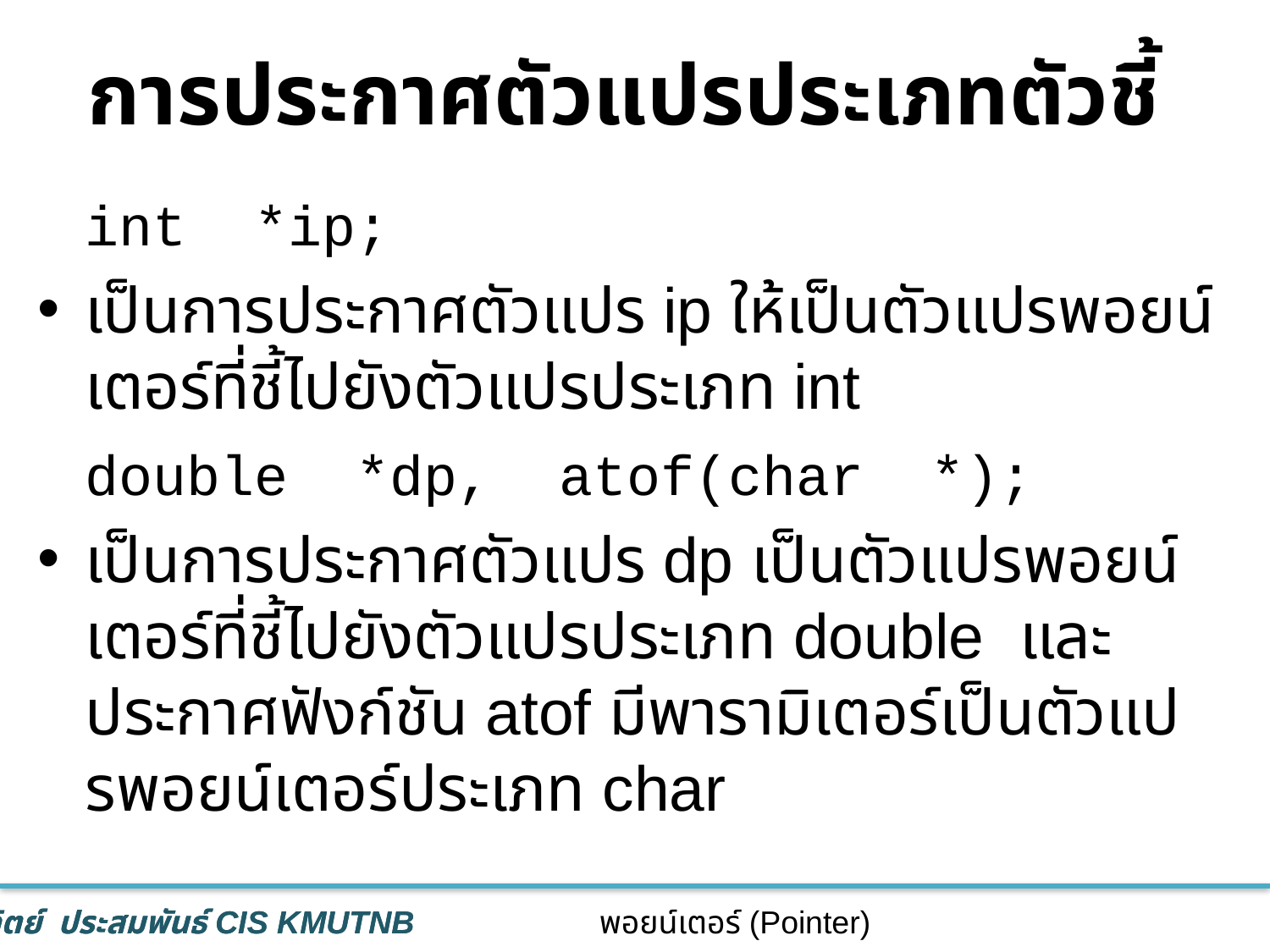

# การประกาศตัวแปรประเภทตัวชี้

	int  *ip;
เป็นการประกาศตัวแปร ip ให้เป็นตัวแปรพอยน์เตอร์ที่ชี้ไปยังตัวแปรประเภท int
	double  *dp,  atof(char  *);
เป็นการประกาศตัวแปร dp เป็นตัวแปรพอยน์เตอร์ที่ชี้ไปยังตัวแปรประเภท double  และประกาศฟังก์ชัน atof มีพารามิเตอร์เป็นตัวแปรพอยน์เตอร์ประเภท char

9
พอยน์เตอร์ (Pointer)